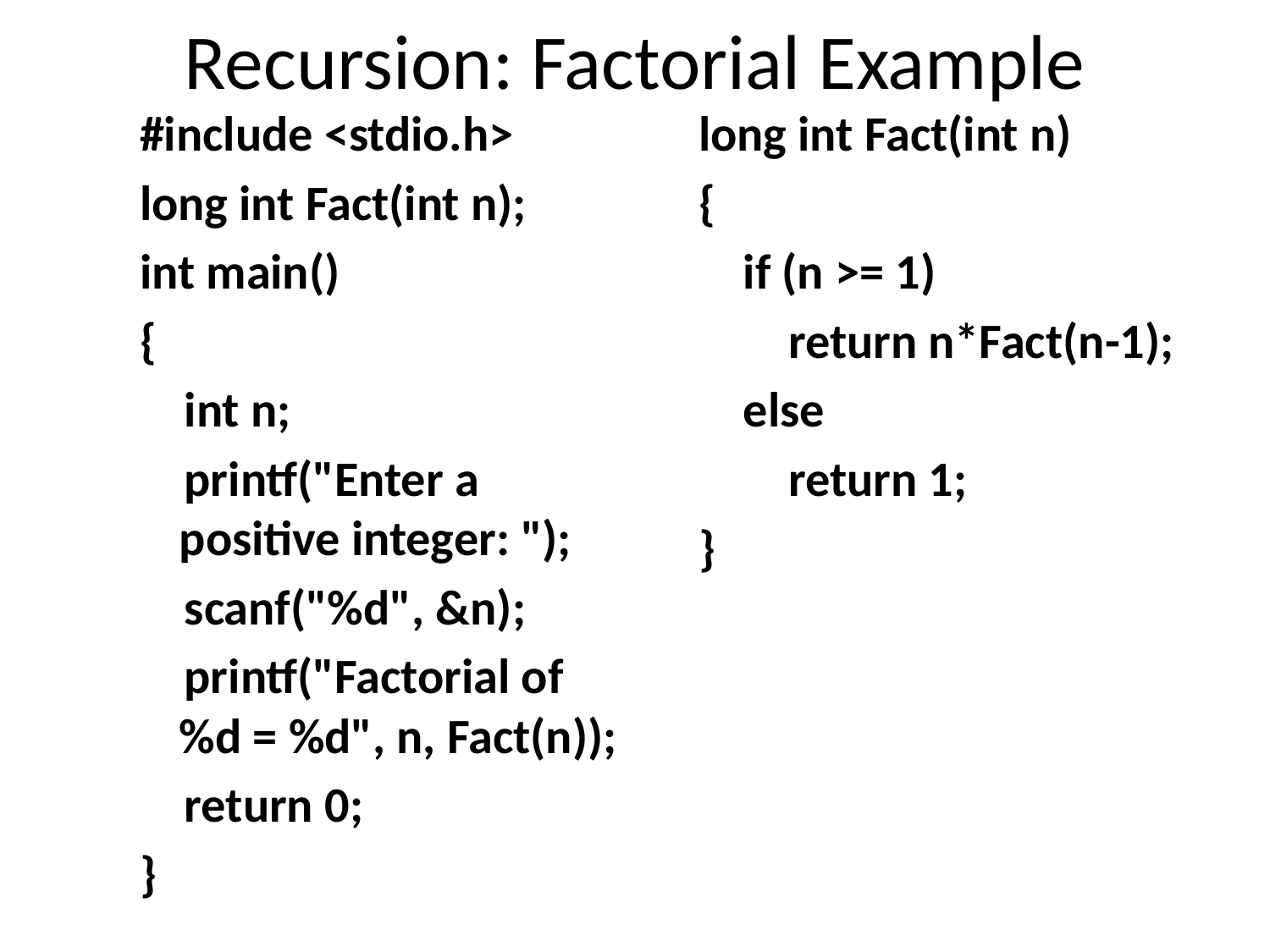

# Recursion: Factorial Example
#include <stdio.h>
long int Fact(int n);
int main()
{
    int n;
    printf("Enter a positive integer: ");
    scanf("%d", &n);
    printf("Factorial of %d = %d", n, Fact(n));
    return 0;
}
long int Fact(int n)
{
    if (n >= 1)
        return n*Fact(n-1);
    else
        return 1;
}